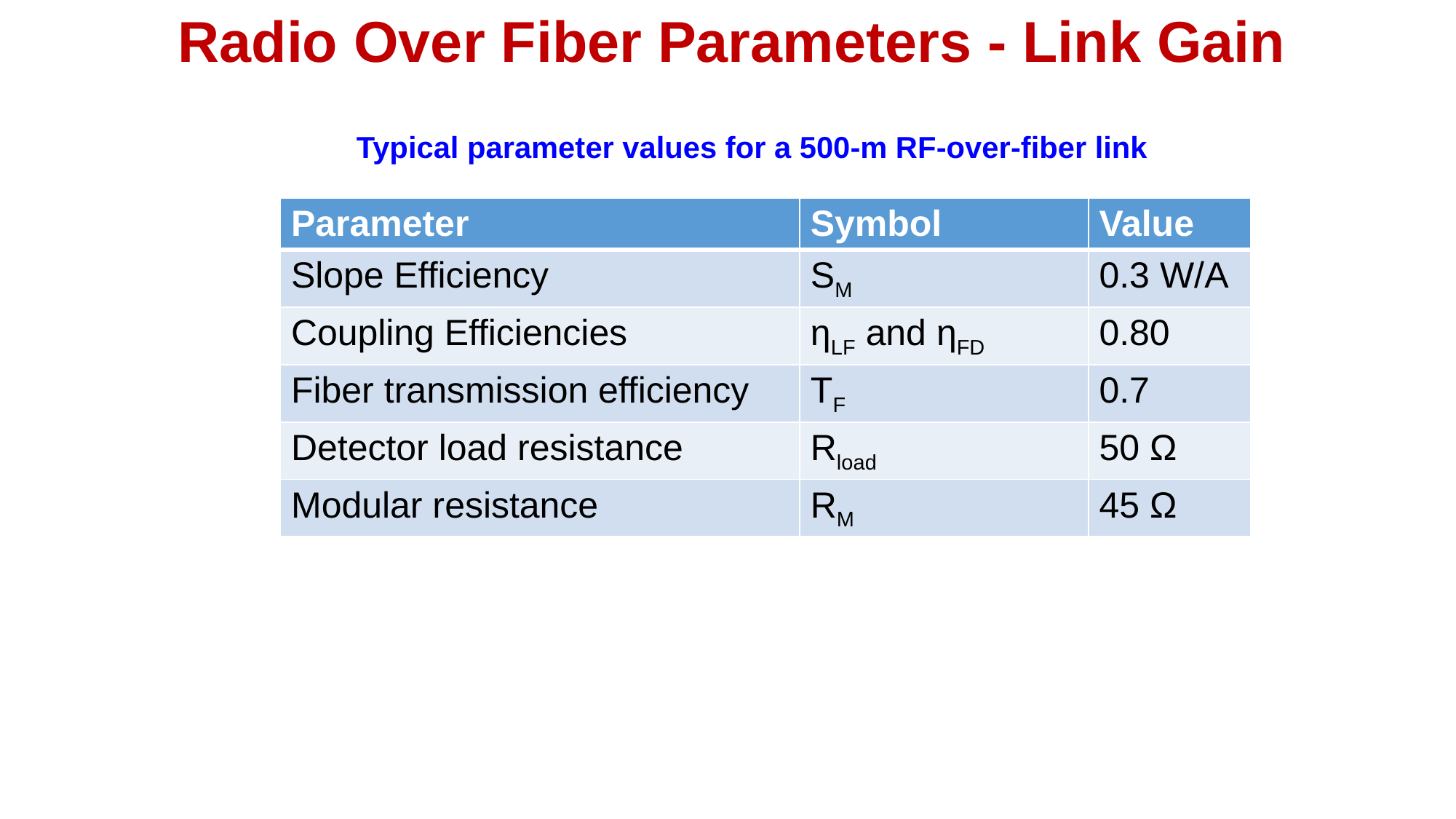

# Radio Over Fiber Parameters - Link Gain
Typical parameter values for a 500-m RF-over-fiber link
| Parameter | Symbol | Value |
| --- | --- | --- |
| Slope Efficiency | SM | 0.3 W/A |
| Coupling Efficiencies | ηLF and ηFD | 0.80 |
| Fiber transmission efficiency | TF | 0.7 |
| Detector load resistance | Rload | 50 Ω |
| Modular resistance | RM | 45 Ω |